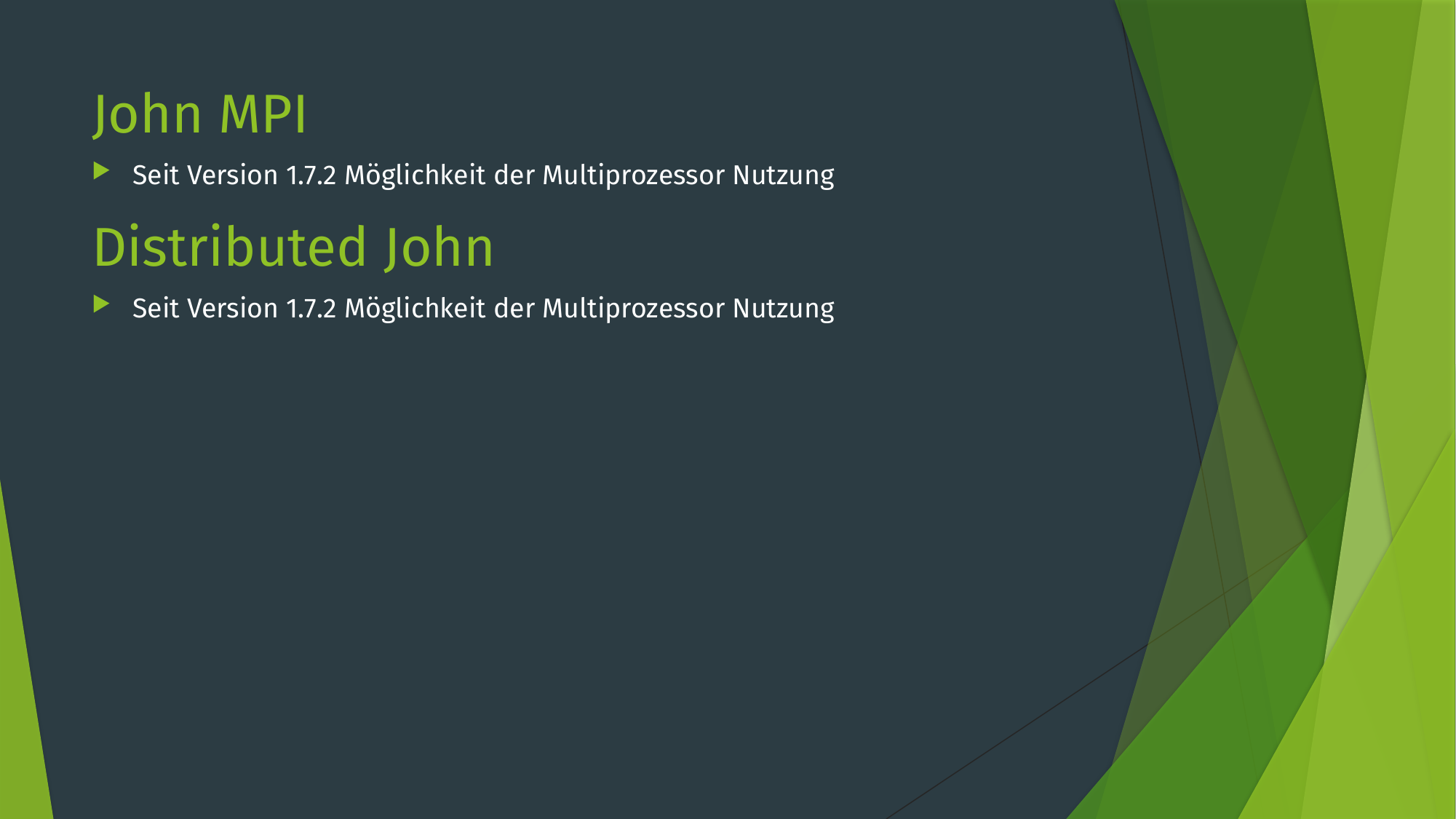

# John MPI
Seit Version 1.7.2 Möglichkeit der Multiprozessor Nutzung
Distributed John
Seit Version 1.7.2 Möglichkeit der Multiprozessor Nutzung